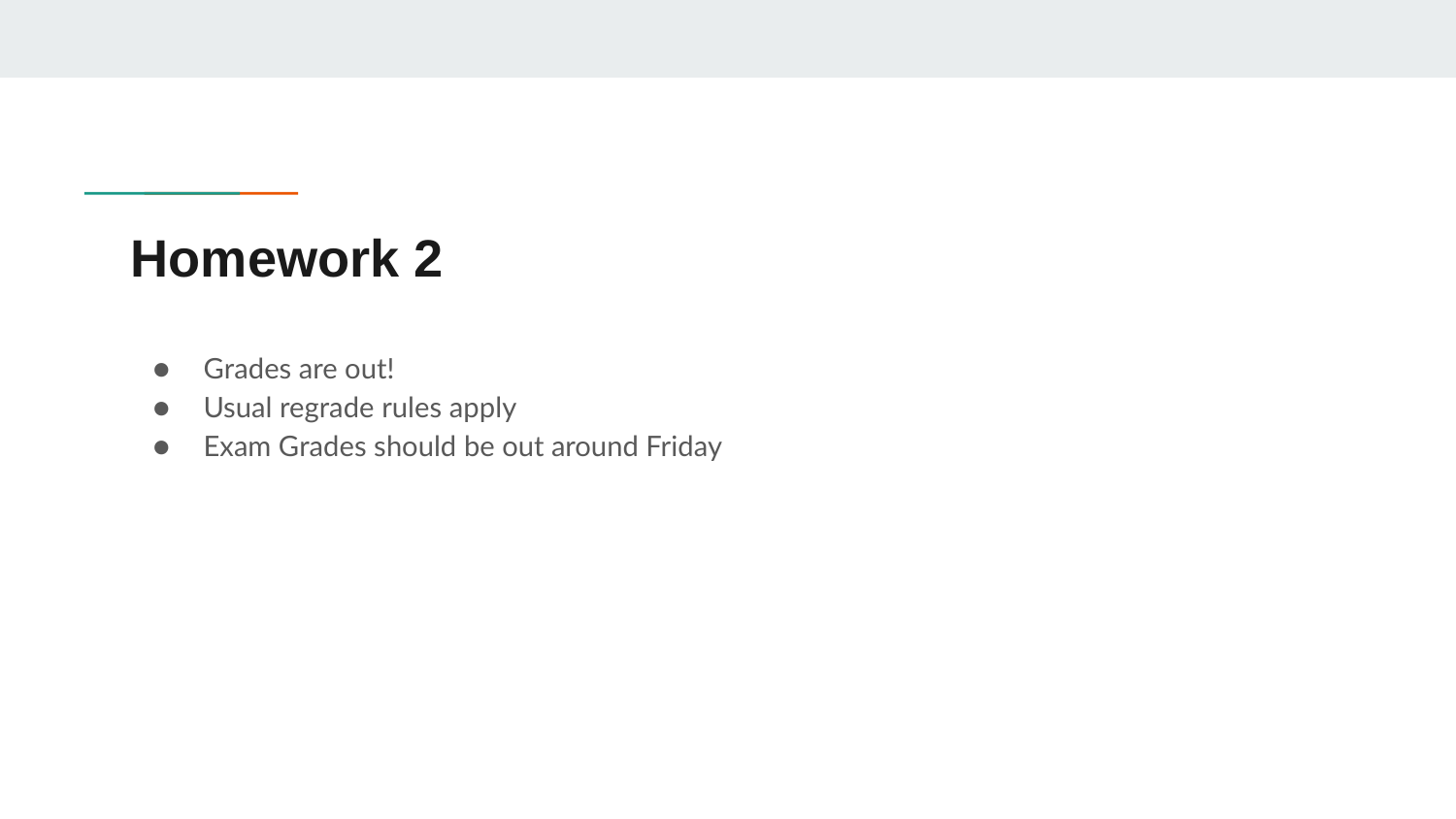

# Homework 2
Grades are out!
Usual regrade rules apply
Exam Grades should be out around Friday